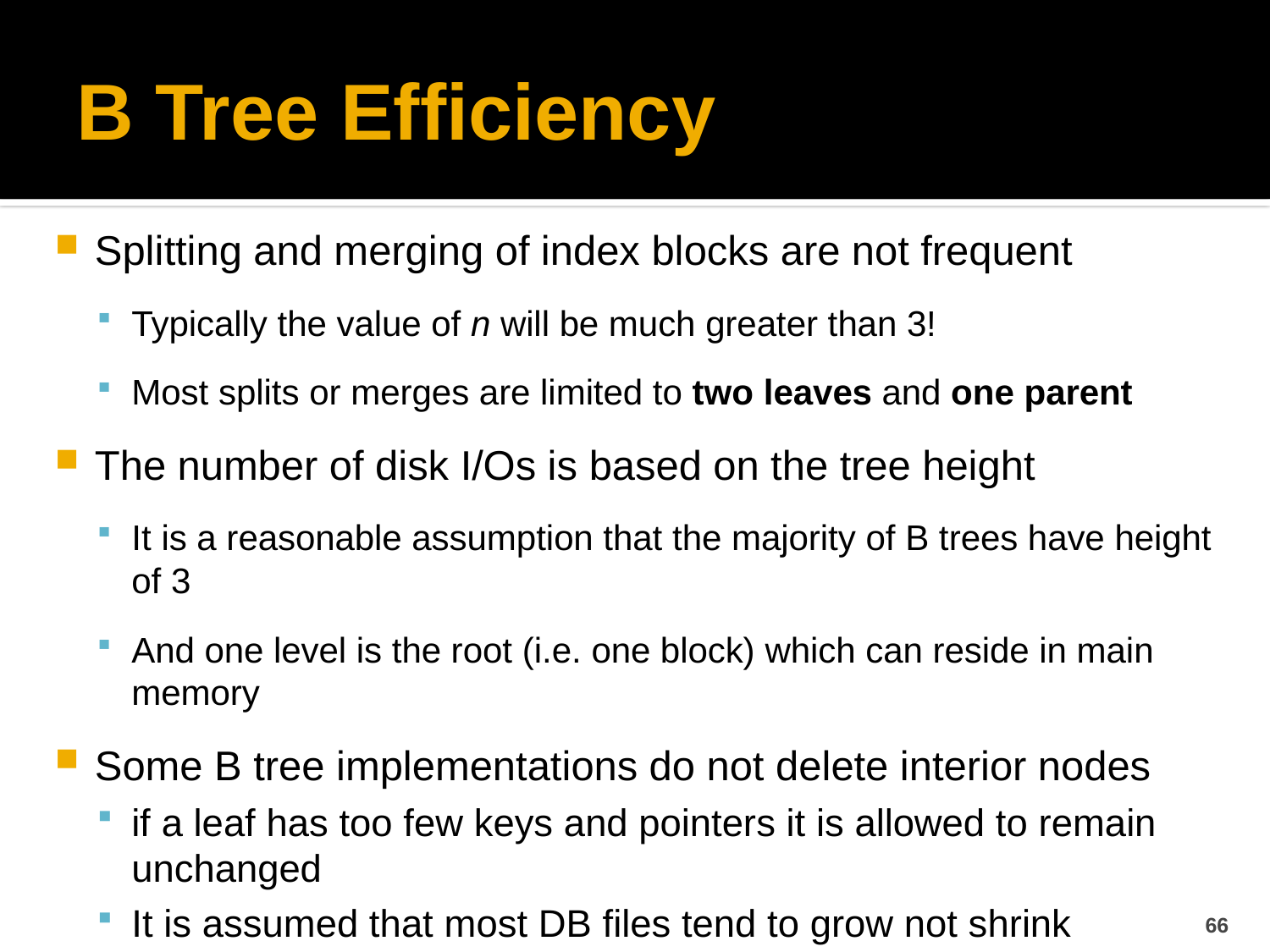

# B Tree Efficiency
Splitting and merging of index blocks are not frequent
Typically the value of n will be much greater than 3!
Most splits or merges are limited to two leaves and one parent
The number of disk I/Os is based on the tree height
It is a reasonable assumption that the majority of B trees have height of 3
And one level is the root (i.e. one block) which can reside in main memory
Some B tree implementations do not delete interior nodes
if a leaf has too few keys and pointers it is allowed to remain unchanged
It is assumed that most DB files tend to grow not shrink

66